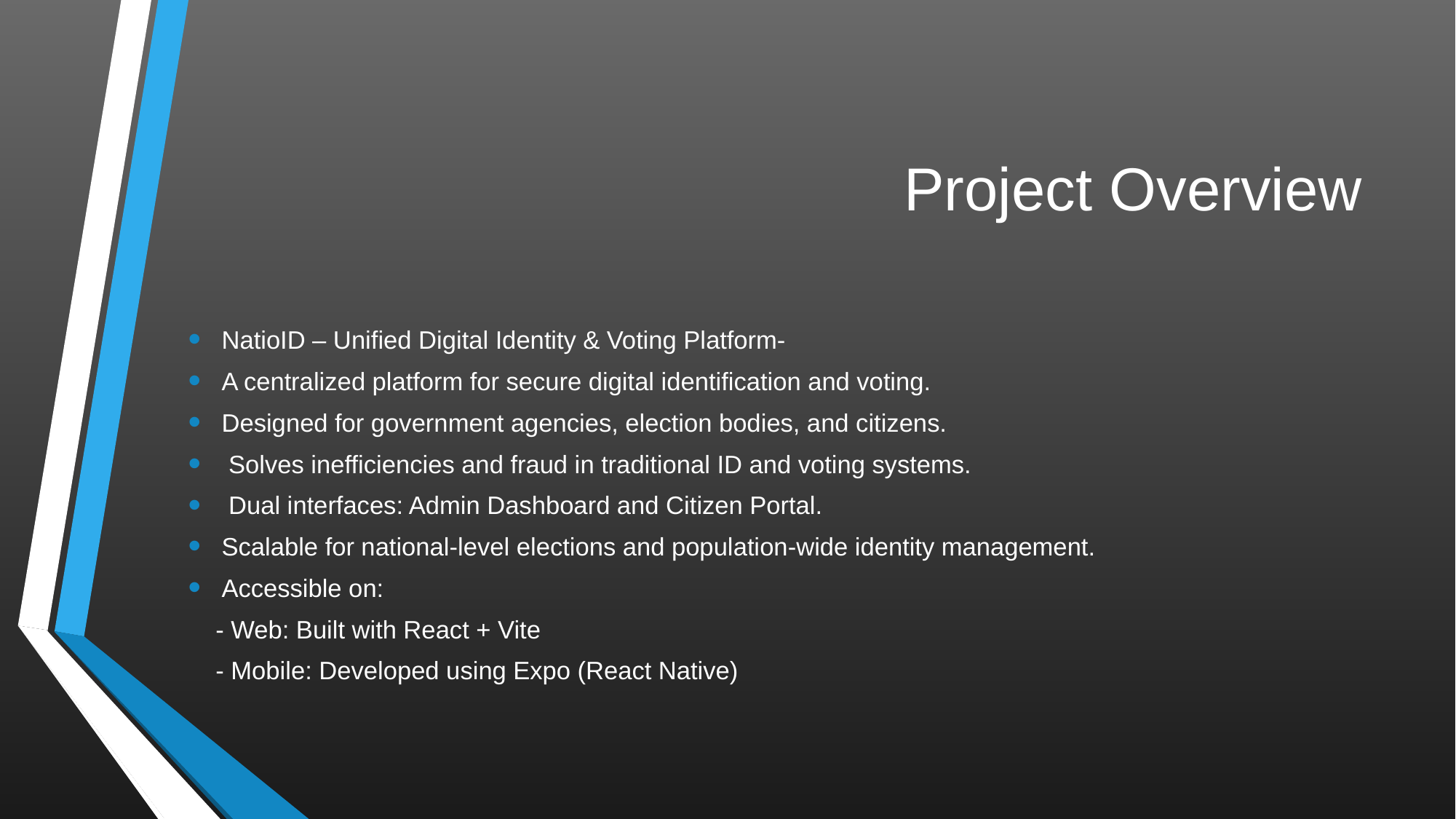

# Project Overview
NatioID – Unified Digital Identity & Voting Platform-
A centralized platform for secure digital identification and voting.
Designed for government agencies, election bodies, and citizens.
 Solves inefficiencies and fraud in traditional ID and voting systems.
 Dual interfaces: Admin Dashboard and Citizen Portal.
Scalable for national-level elections and population-wide identity management.
Accessible on:
    - Web: Built with React + Vite
    - Mobile: Developed using Expo (React Native)